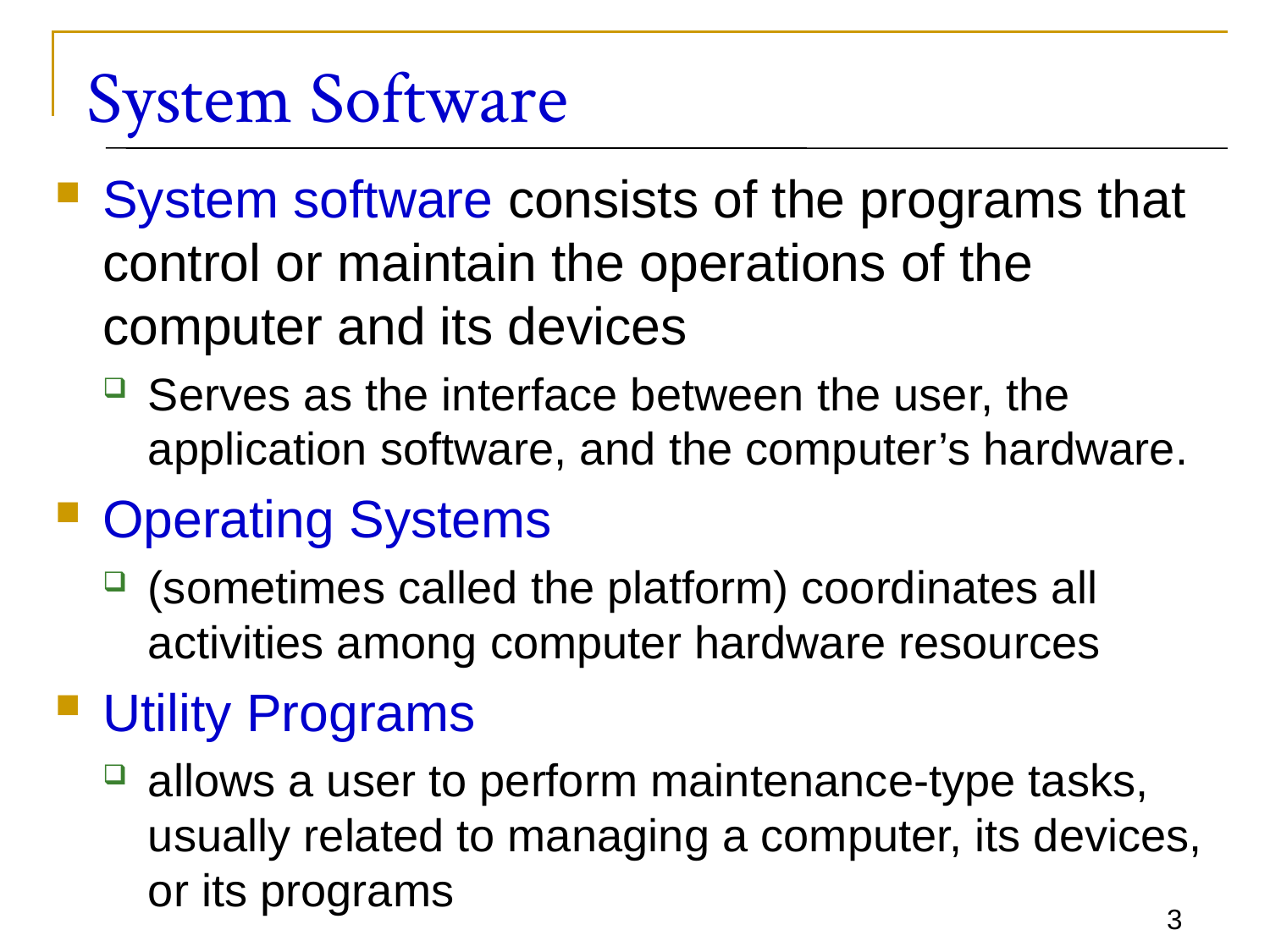

# System Software
System software consists of the programs that control or maintain the operations of the computer and its devices
Serves as the interface between the user, the application software, and the computer’s hardware.
Operating Systems
(sometimes called the platform) coordinates all activities among computer hardware resources
Utility Programs
allows a user to perform maintenance-type tasks, usually related to managing a computer, its devices, or its programs